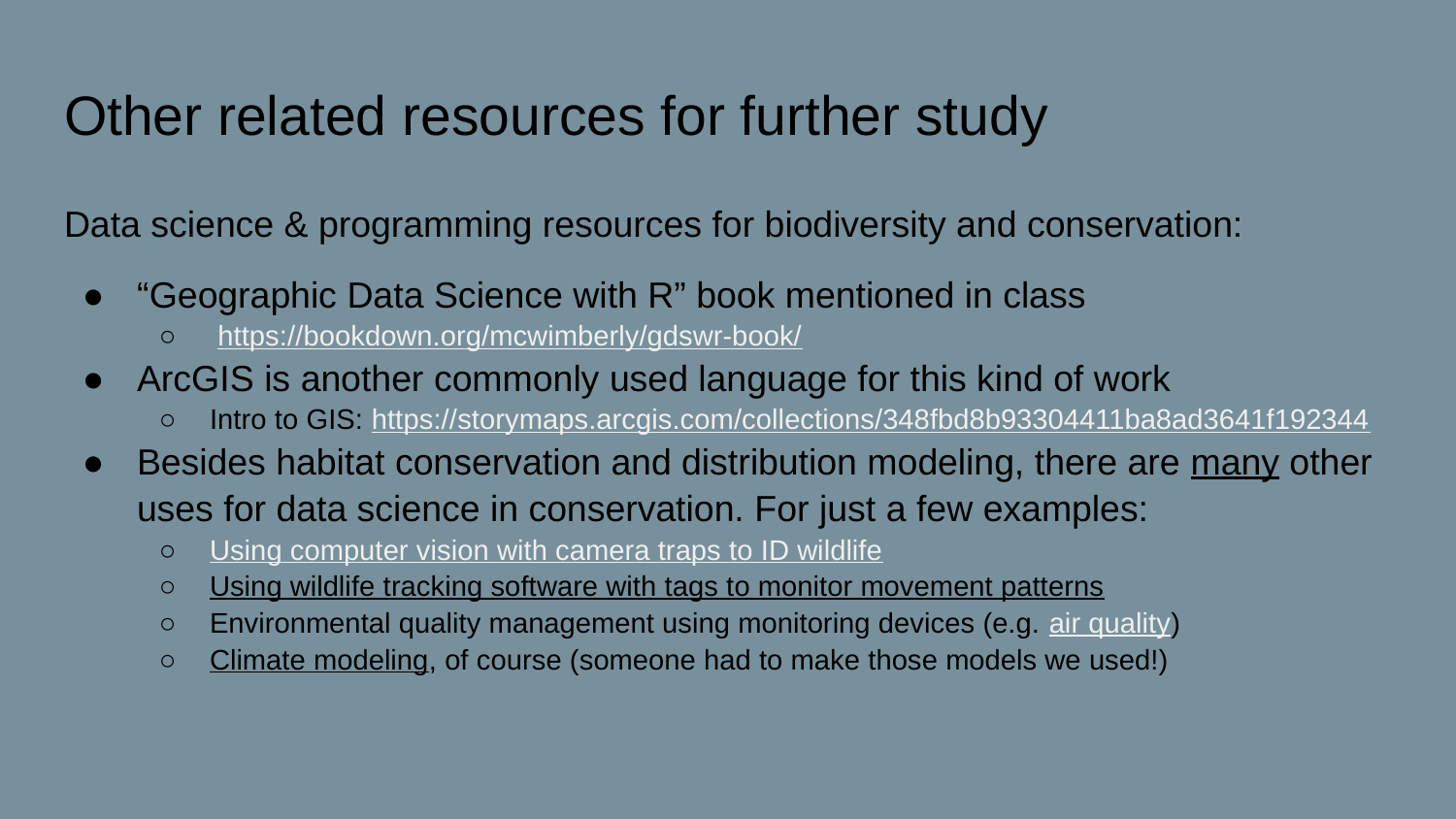

# Other related resources for further study
Data science & programming resources for biodiversity and conservation:
“Geographic Data Science with R” book mentioned in class
 https://bookdown.org/mcwimberly/gdswr-book/
ArcGIS is another commonly used language for this kind of work
Intro to GIS: https://storymaps.arcgis.com/collections/348fbd8b93304411ba8ad3641f192344
Besides habitat conservation and distribution modeling, there are many other uses for data science in conservation. For just a few examples:
Using computer vision with camera traps to ID wildlife
Using wildlife tracking software with tags to monitor movement patterns
Environmental quality management using monitoring devices (e.g. air quality)
Climate modeling, of course (someone had to make those models we used!)